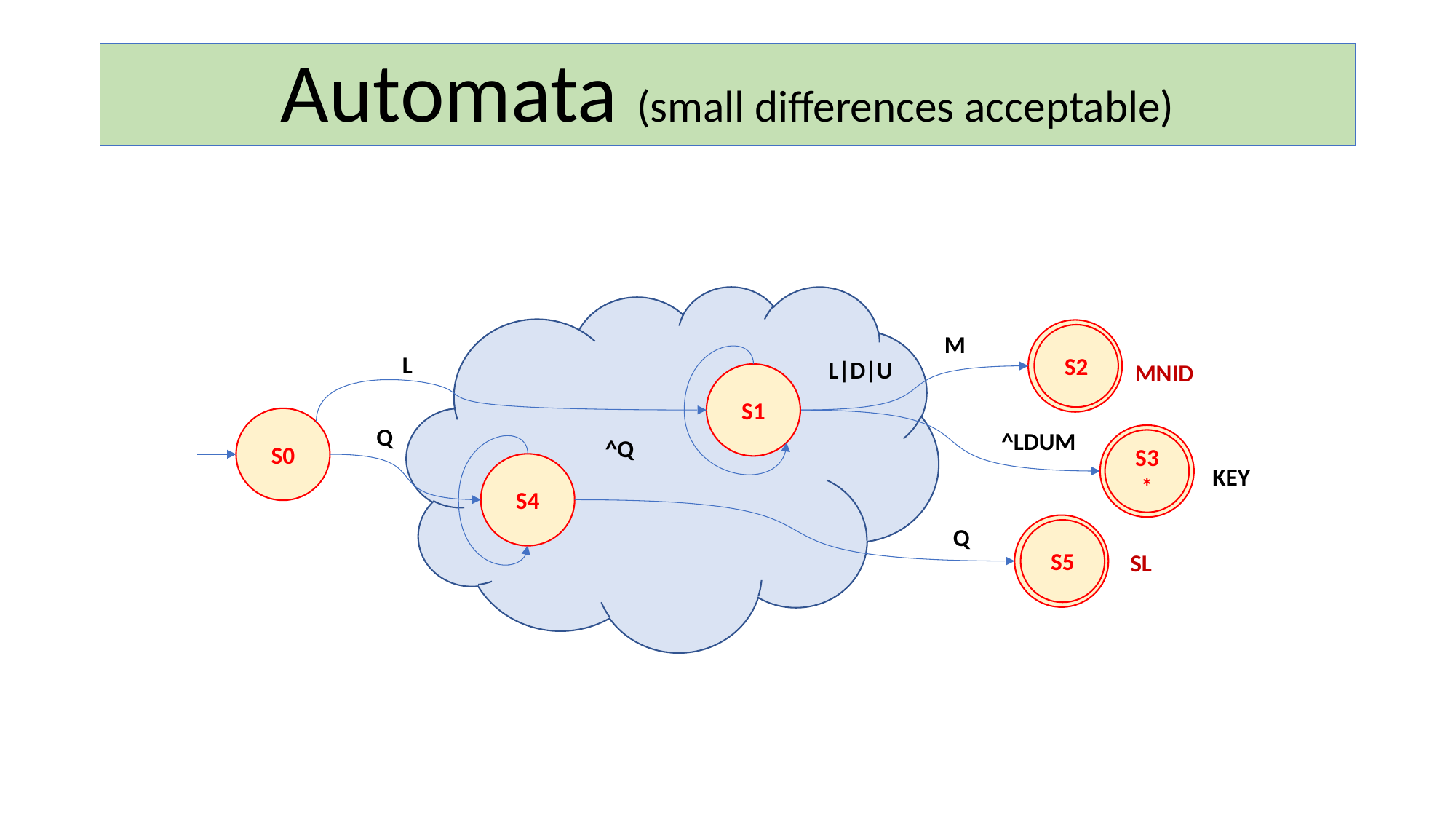

Automata (small differences acceptable)

S7
S2
M
L
L|D|U
MNID
S1
S0
Q
^LDUM
S6
S3
*
KEY
^Q
S4
S10
Q
S5
SL